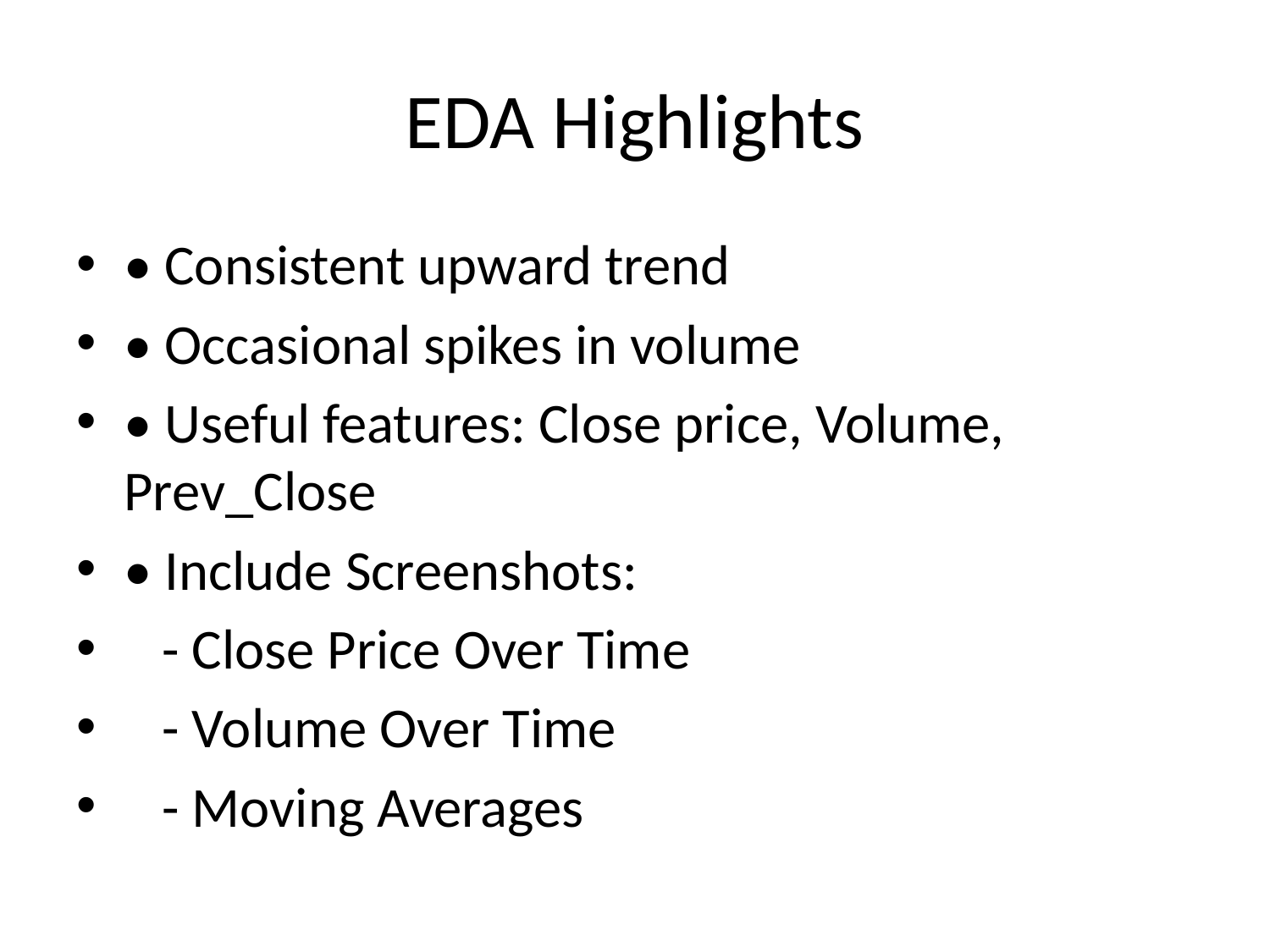

# EDA Highlights
• Consistent upward trend
• Occasional spikes in volume
• Useful features: Close price, Volume, Prev_Close
• Include Screenshots:
   - Close Price Over Time
   - Volume Over Time
   - Moving Averages